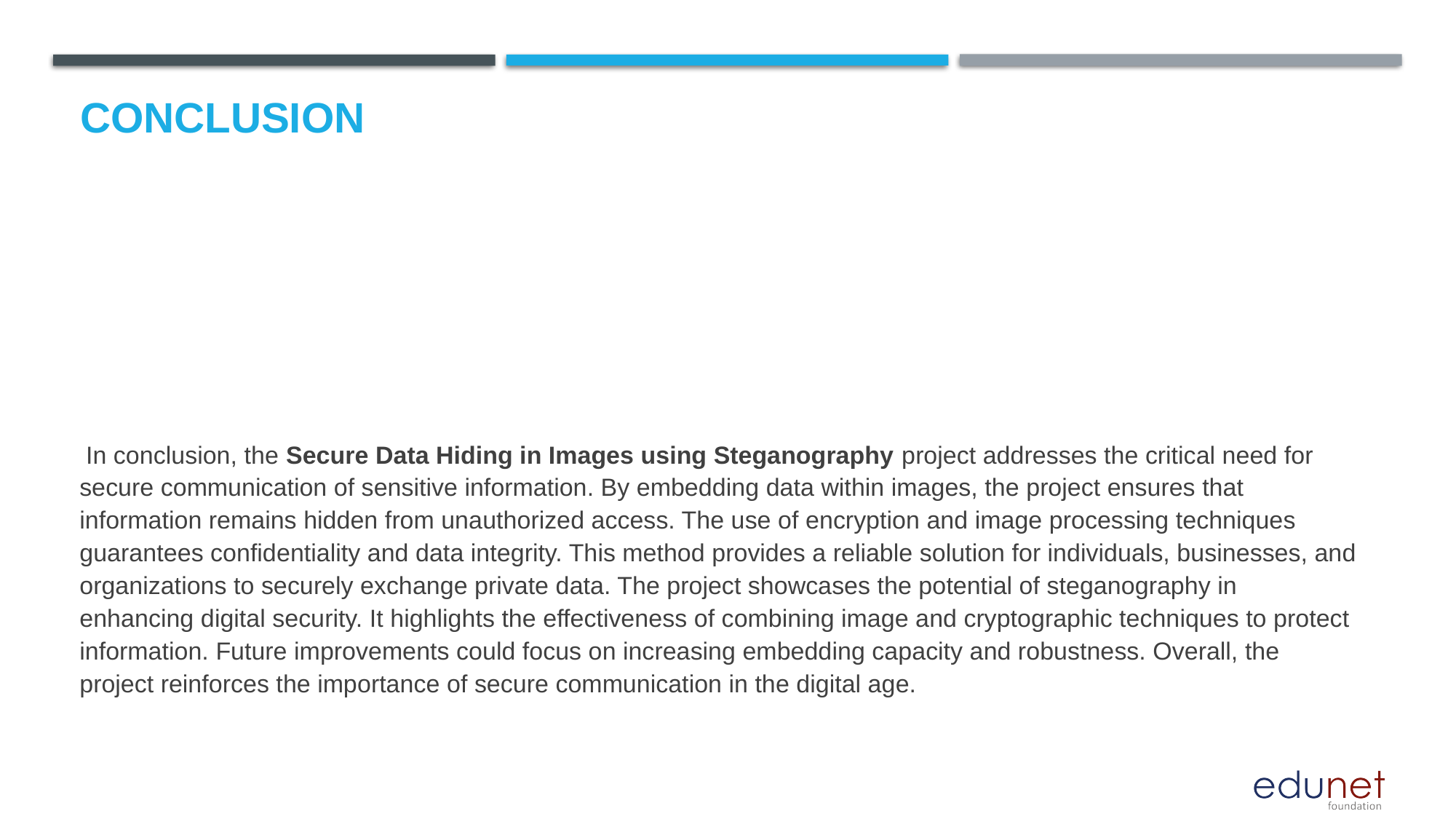

# Conclusion

      In conclusion, the Secure Data Hiding in Images using Steganography project addresses the critical need for secure communication of sensitive information. By embedding data within images, the project ensures that information remains hidden from unauthorized access. The use of encryption and image processing techniques guarantees confidentiality and data integrity. This method provides a reliable solution for individuals, businesses, and organizations to securely exchange private data. The project showcases the potential of steganography in enhancing digital security. It highlights the effectiveness of combining image and cryptographic techniques to protect information. Future improvements could focus on increasing embedding capacity and robustness. Overall, the project reinforces the importance of secure communication in the digital age.